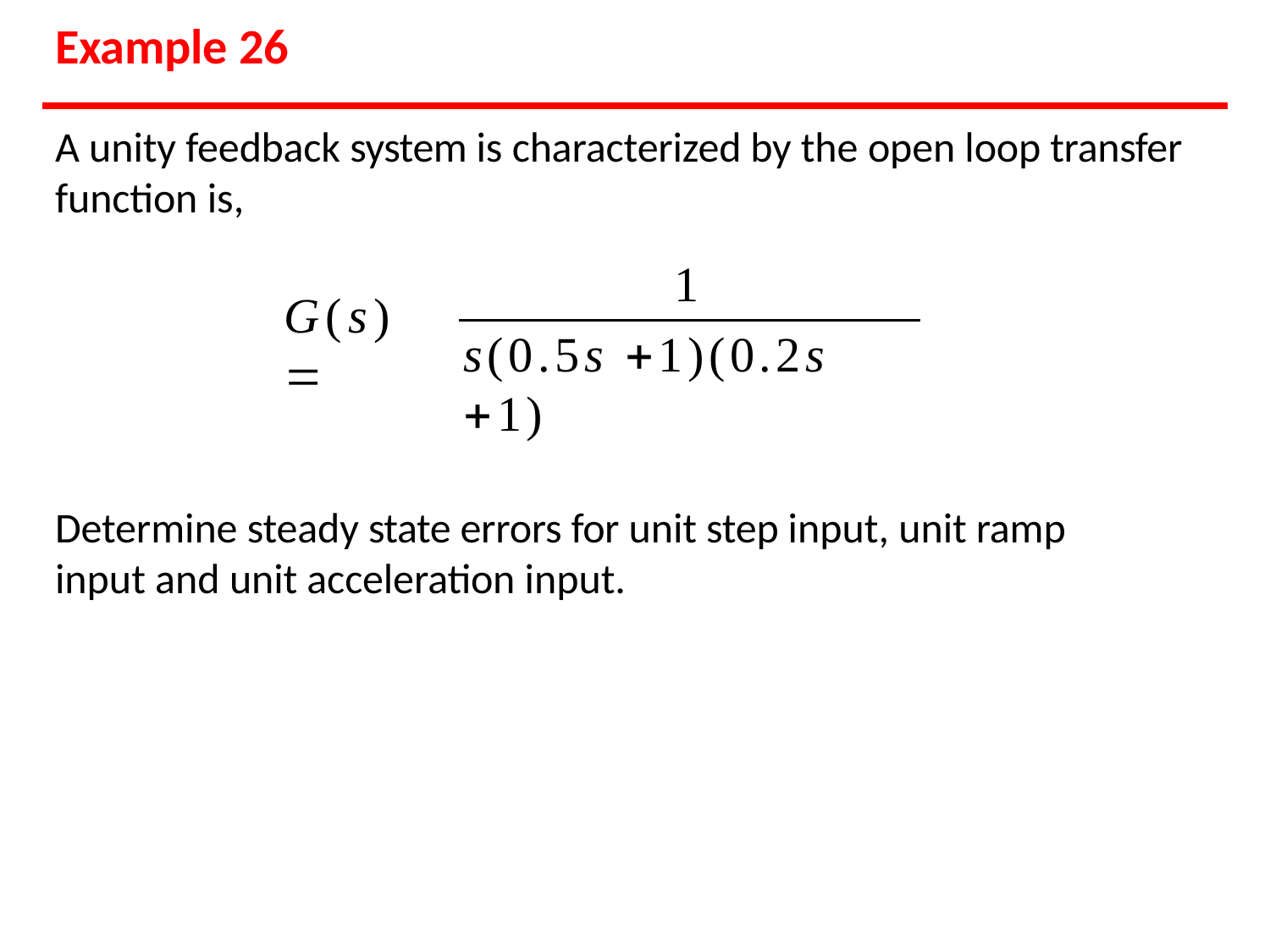

# Example 26

A unity feedback system is characterized by the open loop transfer  function is,
1
G(s) =
s(0.5s +1)(0.2s +1)

Determine steady state errors for unit step input, unit ramp  input and unit acceleration input.